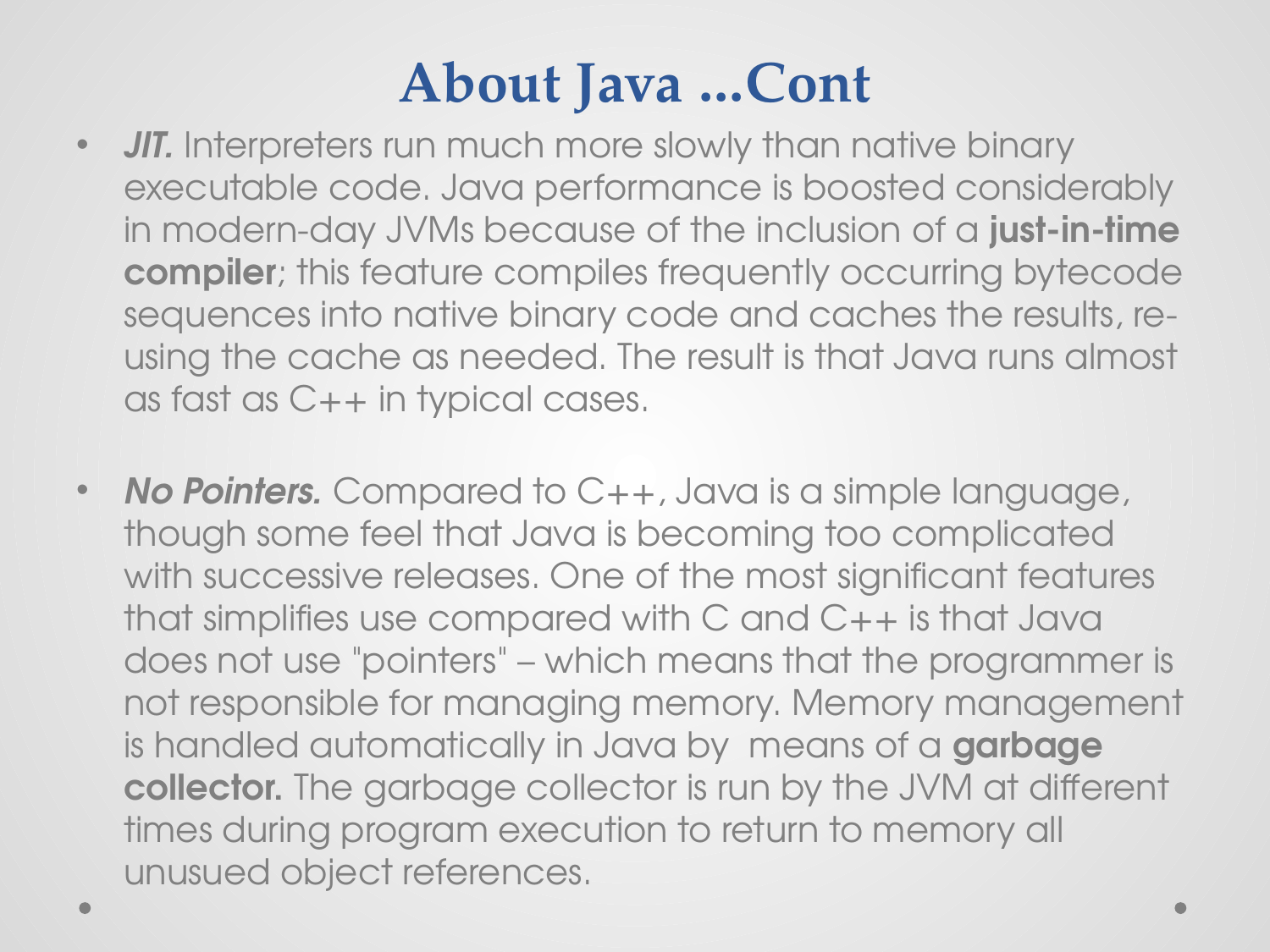

# About Java …Cont
JIT. Interpreters run much more slowly than native binary executable code. Java performance is boosted considerably in modern-day JVMs because of the inclusion of a just-in-time compiler; this feature compiles frequently occurring bytecode sequences into native binary code and caches the results, re-using the cache as needed. The result is that Java runs almost as fast as C++ in typical cases.
No Pointers. Compared to C++, Java is a simple language, though some feel that Java is becoming too complicated with successive releases. One of the most significant features that simplifies use compared with C and C++ is that Java does not use "pointers" – which means that the programmer is not responsible for managing memory. Memory management is handled automatically in Java by  means of a garbage collector. The garbage collector is run by the JVM at different times during program execution to return to memory all unusued object references.